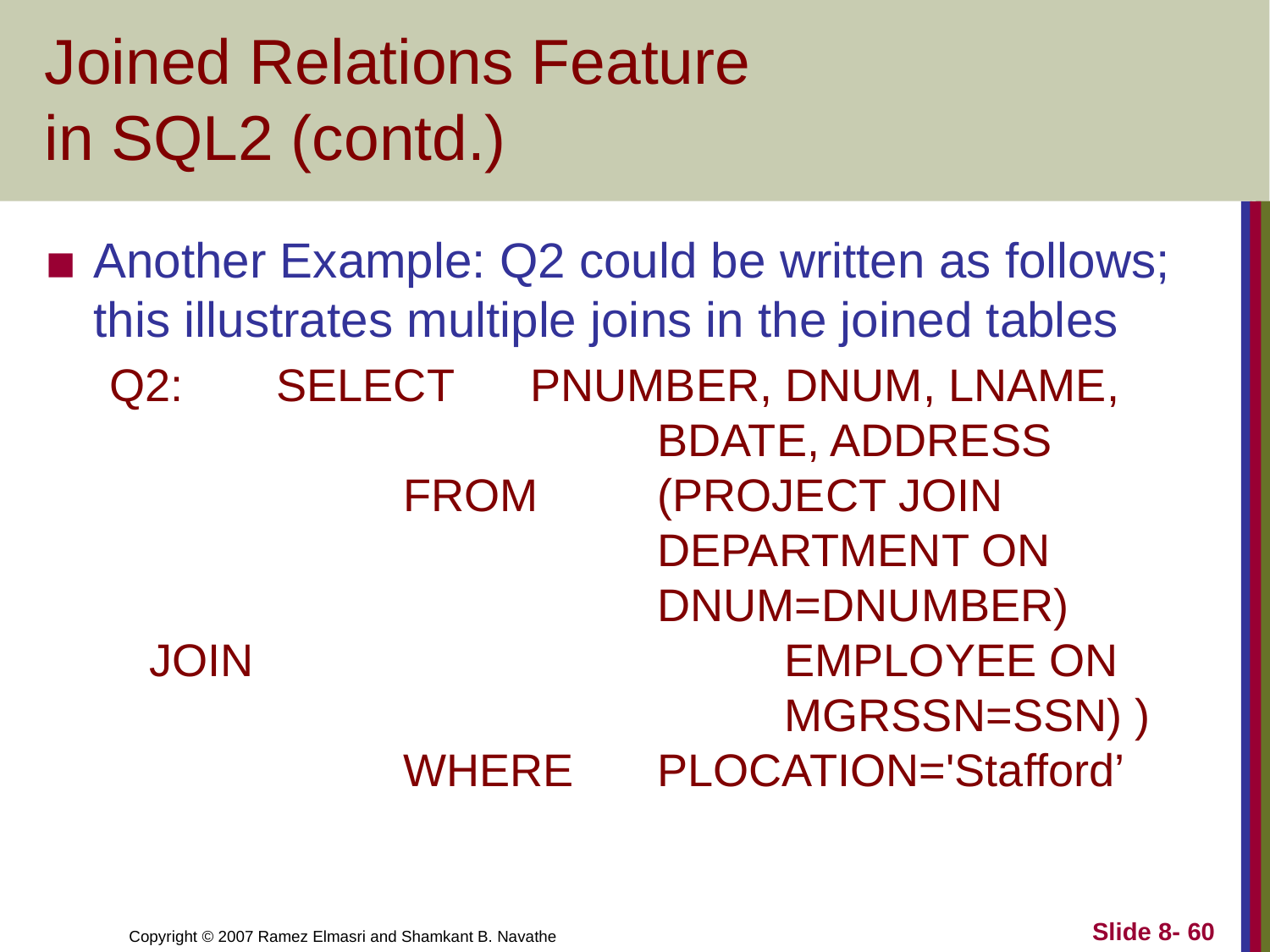

# Joined Relations Feature in SQL2 (contd.)
Another Example: Q2 could be written as follows; this illustrates multiple joins in the joined tables
Q2:	SELECT 	PNUMBER, DNUM, LNAME, 					BDATE, ADDRESS
		FROM	(PROJECT JOIN 						DEPARTMENT ON 					DNUM=DNUMBER) JOIN 					EMPLOYEE ON 						MGRSSN=SSN) )
		WHERE 	PLOCATION='Stafford’
Slide 8- 60